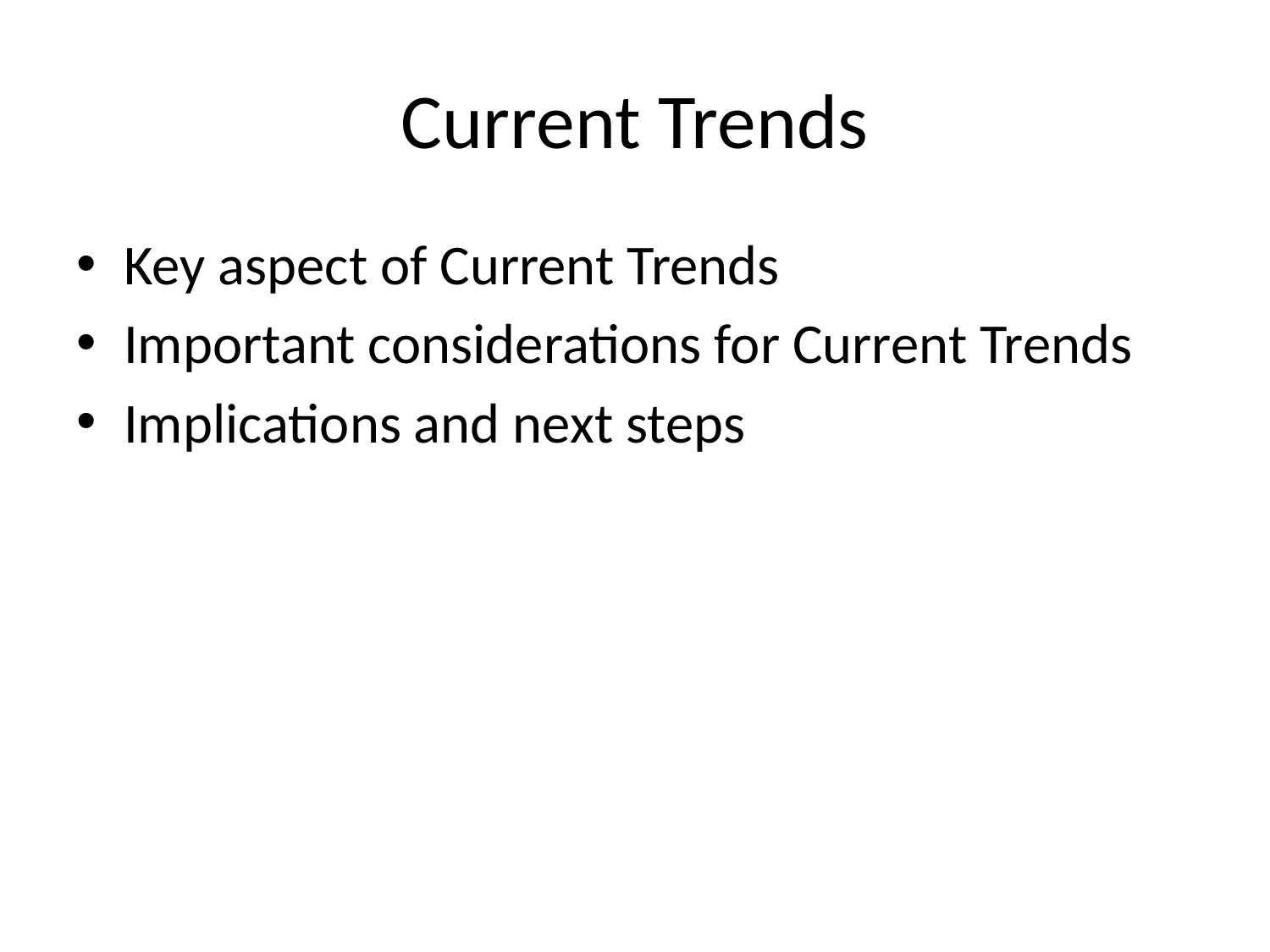

# Current Trends
Key aspect of Current Trends
Important considerations for Current Trends
Implications and next steps